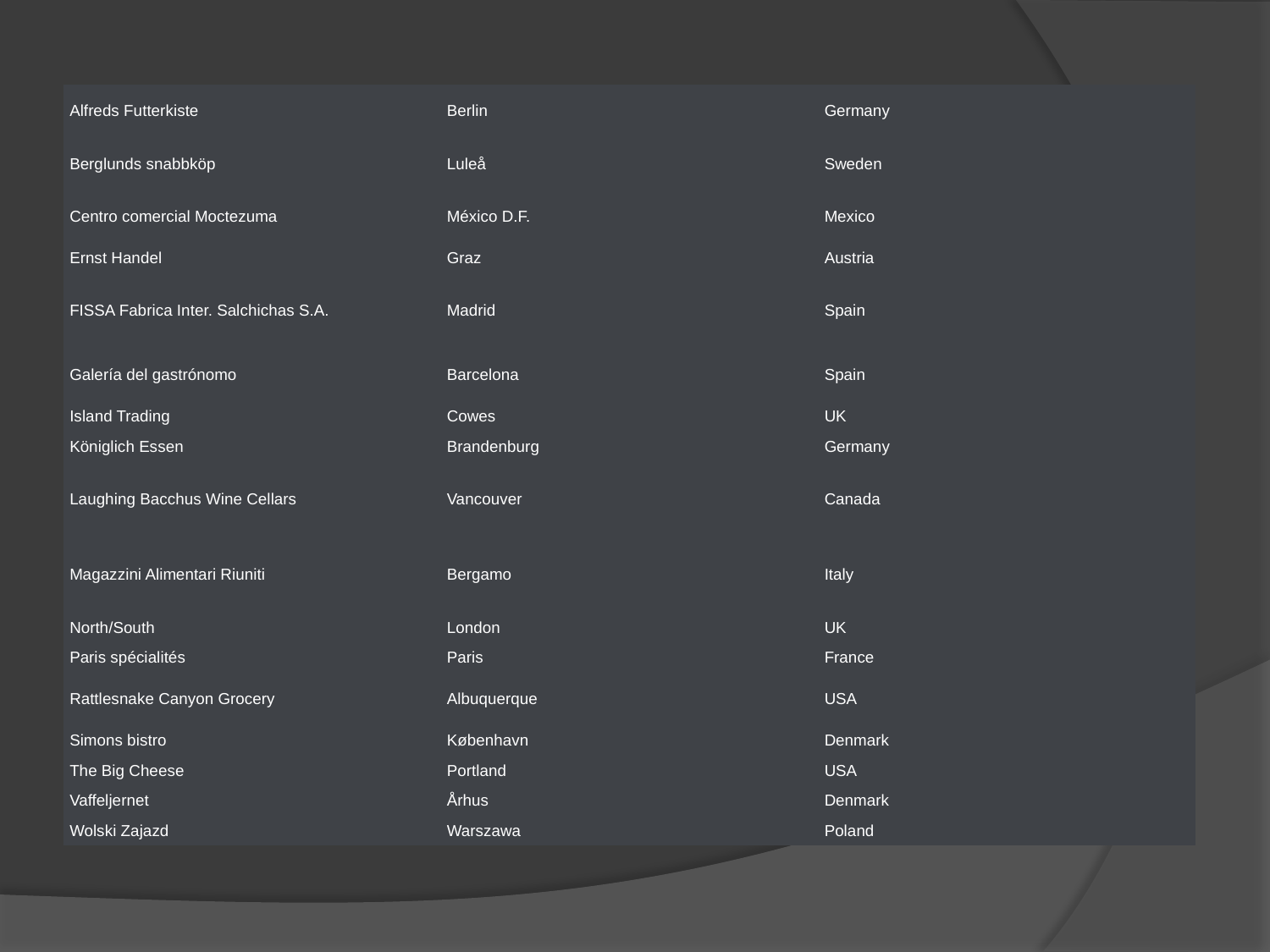

| Alfreds Futterkiste | Berlin | Germany |
| --- | --- | --- |
| Berglunds snabbköp | Luleå | Sweden |
| Centro comercial Moctezuma | México D.F. | Mexico |
| Ernst Handel | Graz | Austria |
| FISSA Fabrica Inter. Salchichas S.A. | Madrid | Spain |
| Galería del gastrónomo | Barcelona | Spain |
| Island Trading | Cowes | UK |
| Königlich Essen | Brandenburg | Germany |
| Laughing Bacchus Wine Cellars | Vancouver | Canada |
| Magazzini Alimentari Riuniti | Bergamo | Italy |
| North/South | London | UK |
| Paris spécialités | Paris | France |
| Rattlesnake Canyon Grocery | Albuquerque | USA |
| Simons bistro | København | Denmark |
| The Big Cheese | Portland | USA |
| Vaffeljernet | Århus | Denmark |
| Wolski Zajazd | Warszawa | Poland |